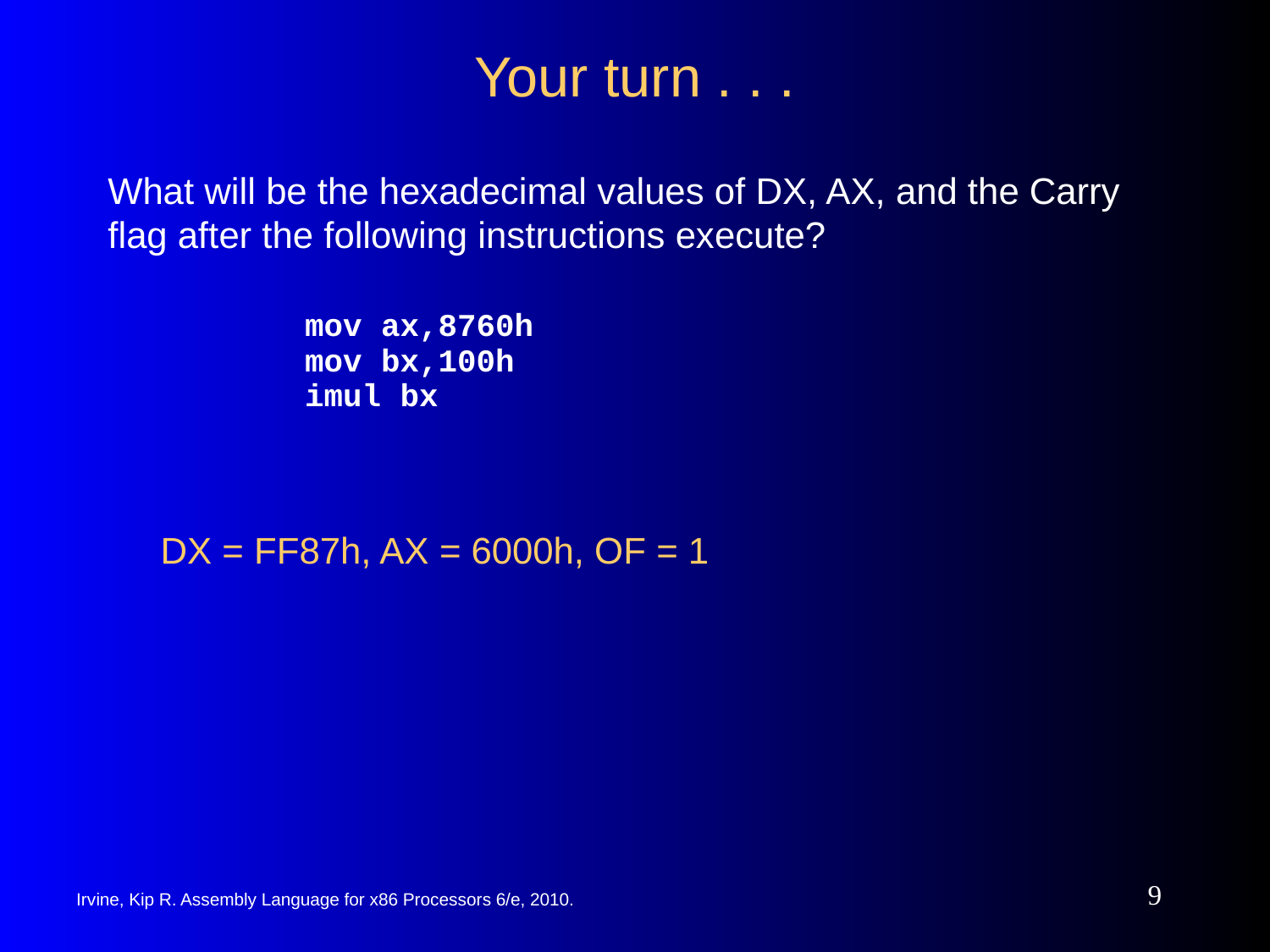

# Your turn . . .
What will be the hexadecimal values of DX, AX, and the Carry flag after the following instructions execute?
mov ax,8760h
mov bx,100h
imul bx
DX = FF87h, AX = 6000h, OF = 1
9
Irvine, Kip R. Assembly Language for x86 Processors 6/e, 2010.